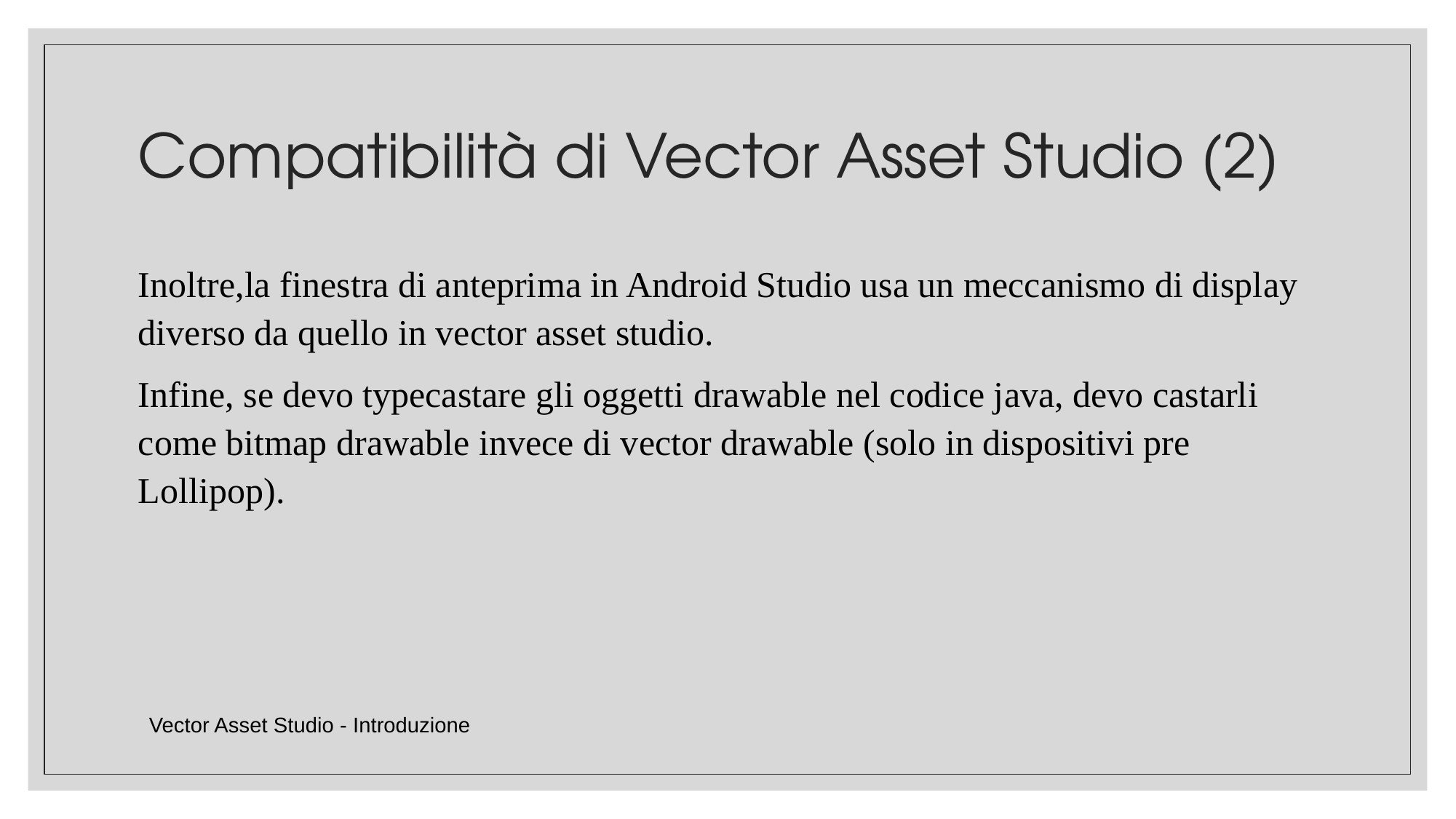

# Compatibilità di Vector Asset Studio (2)
Inoltre,la finestra di anteprima in Android Studio usa un meccanismo di display diverso da quello in vector asset studio.
Infine, se devo typecastare gli oggetti drawable nel codice java, devo castarli come bitmap drawable invece di vector drawable (solo in dispositivi pre Lollipop).

Vector Asset Studio - Introduzione